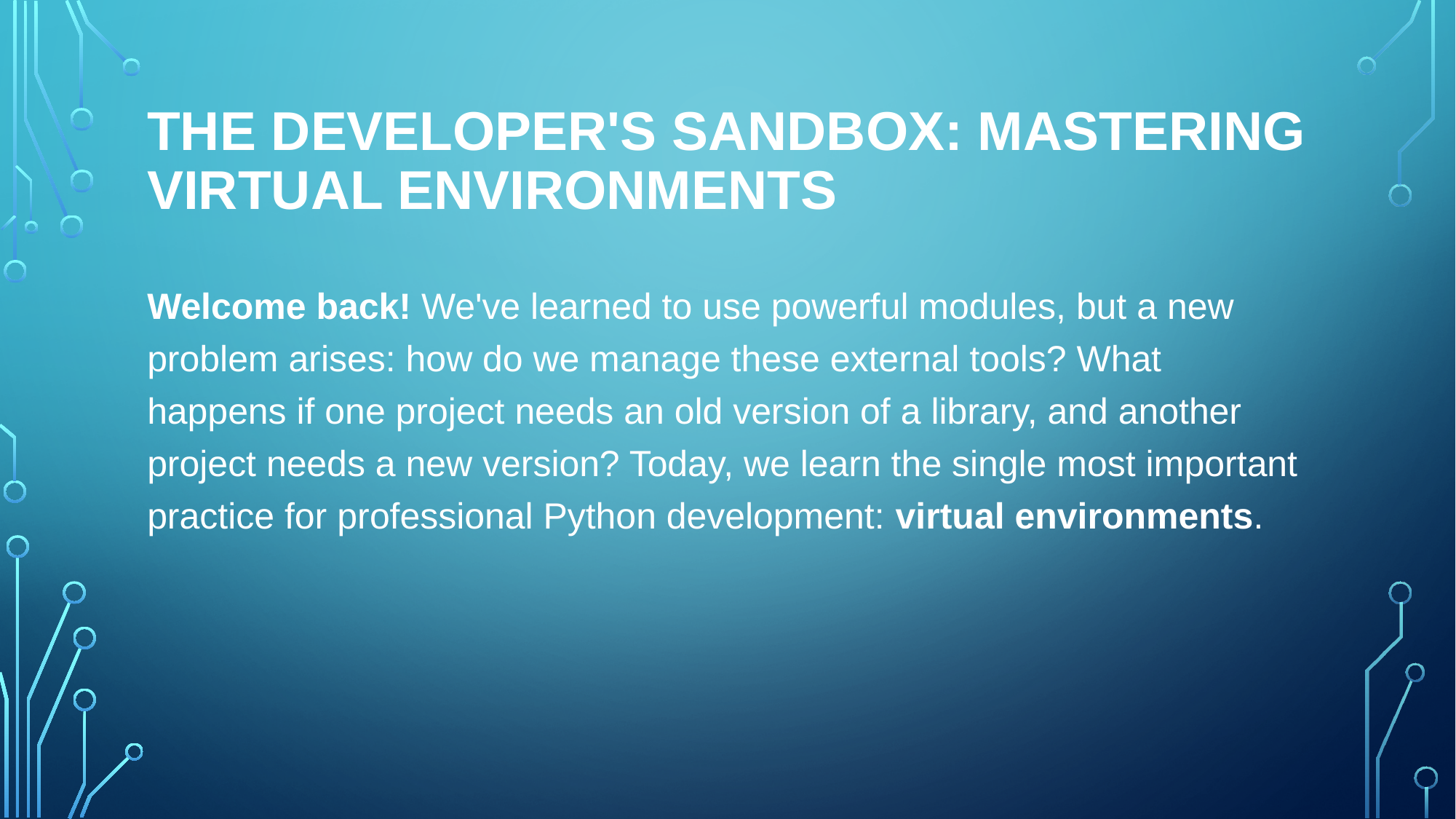

# The Developer's Sandbox: Mastering Virtual Environments
Welcome back! We've learned to use powerful modules, but a new problem arises: how do we manage these external tools? What happens if one project needs an old version of a library, and another project needs a new version? Today, we learn the single most important practice for professional Python development: virtual environments.